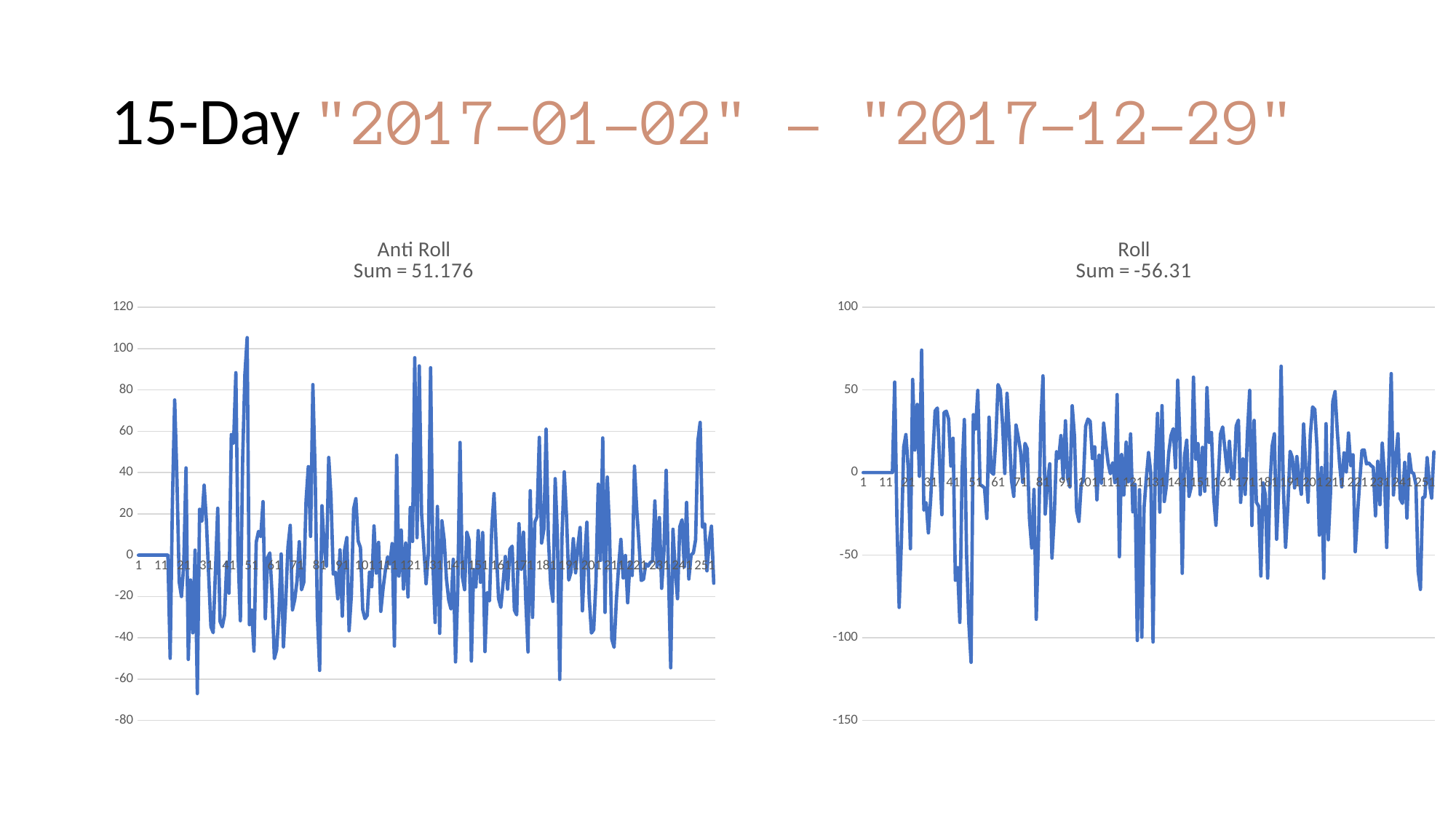

# 15-Day "2017-01-02" - "2017-12-29"

### Chart: Anti Roll
Sum = 51.176

| Category | 15_Profit |
|---|---|

### Chart: Roll
Sum = -56.31

| Category | 15_Profit |
|---|---|